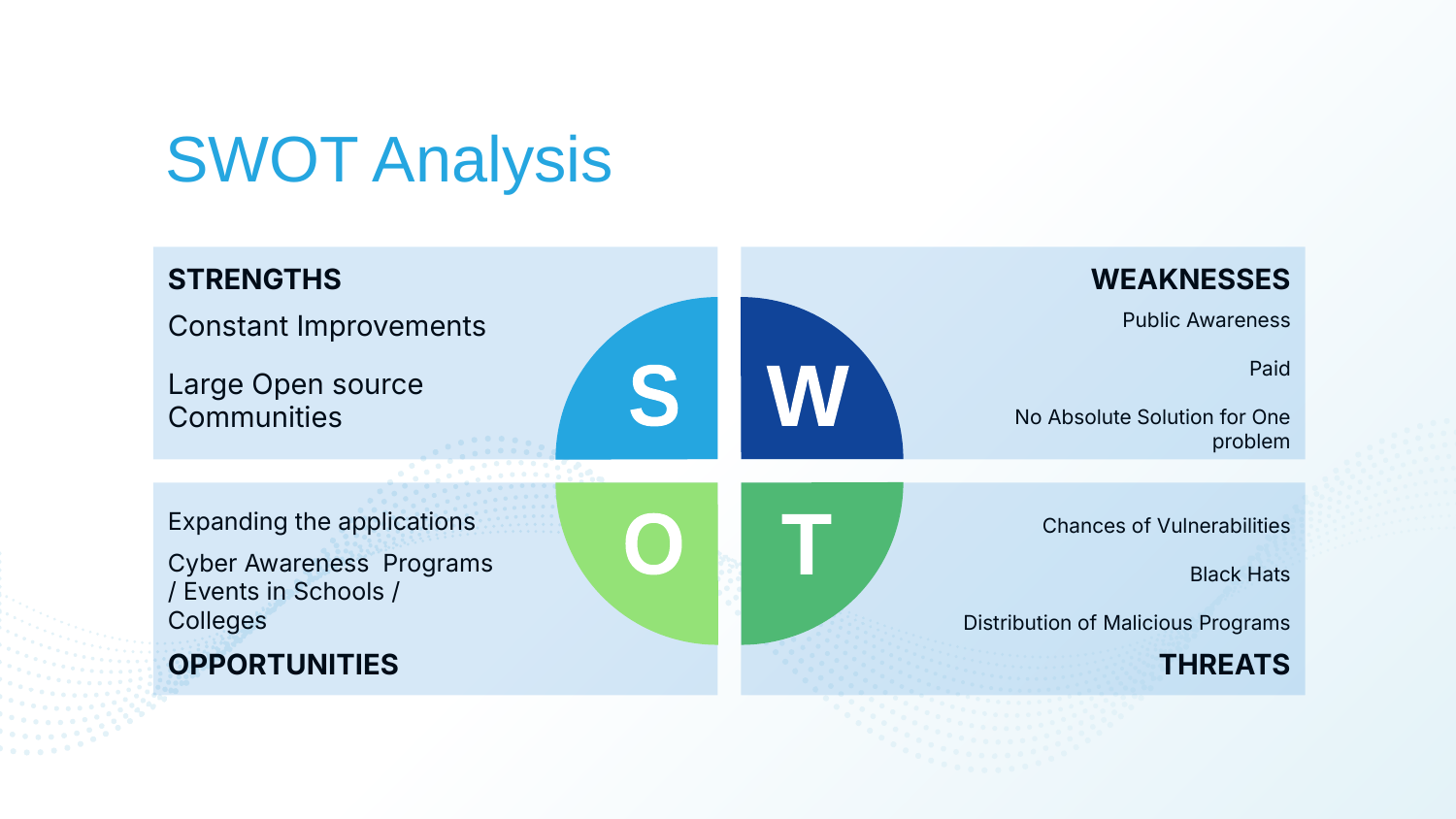

# SWOT Analysis
STRENGTHS
Constant Improvements
Large Open source Communities
WEAKNESSES
Public Awareness
Paid
No Absolute Solution for One problem

S
W

Expanding the applications
Cyber Awareness  Programs / Events in Schools / Colleges
OPPORTUNITIES
Chances of Vulnerabilities

Black Hats

Distribution of Malicious Programs
THREATS
O
T
15